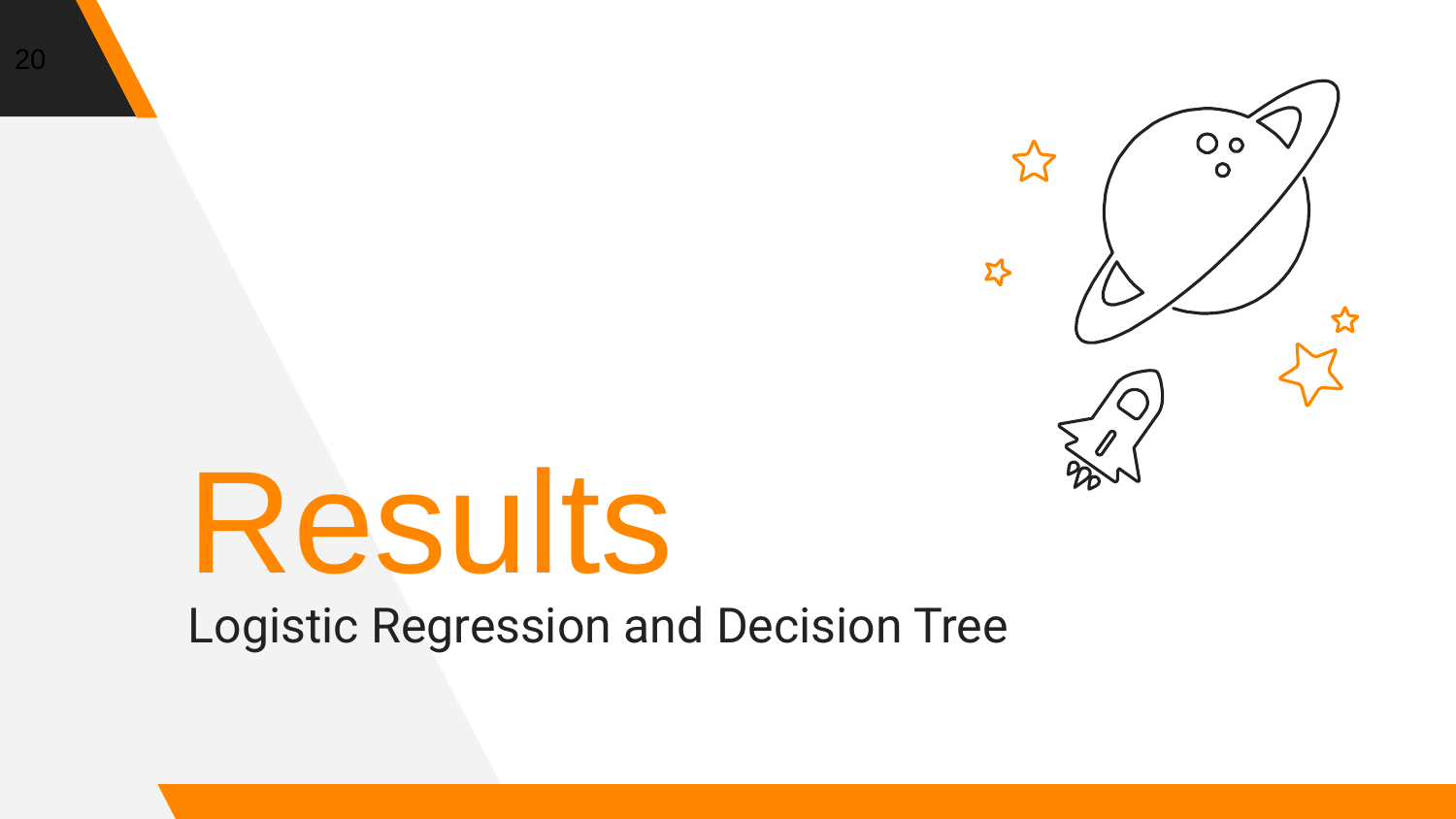

20

Results
Logistic Regression and Decision Tree